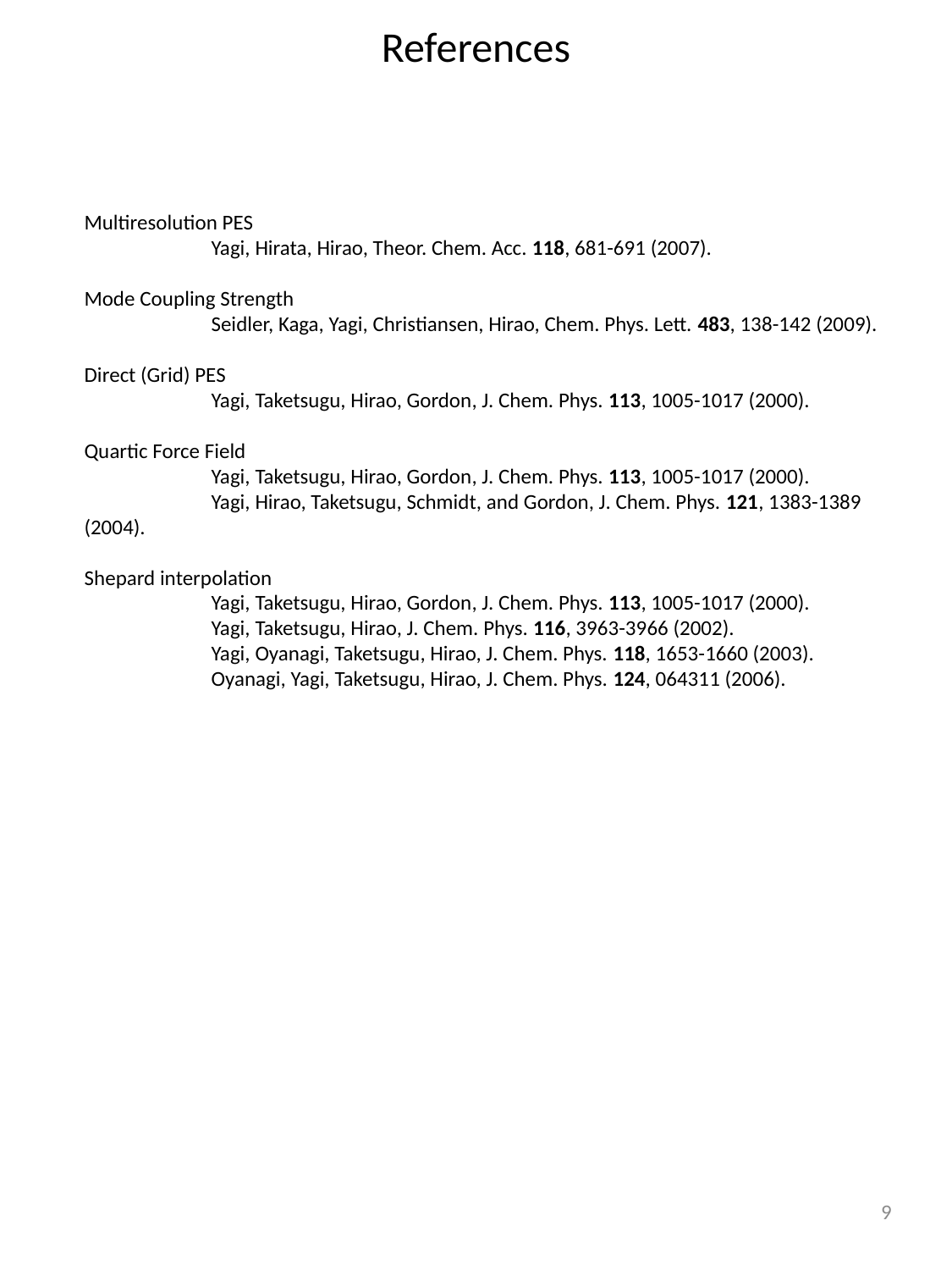

# References
Multiresolution PES
	Yagi, Hirata, Hirao, Theor. Chem. Acc. 118, 681-691 (2007).

Mode Coupling Strength
	Seidler, Kaga, Yagi, Christiansen, Hirao, Chem. Phys. Lett. 483, 138-142 (2009).

Direct (Grid) PES
	Yagi, Taketsugu, Hirao, Gordon, J. Chem. Phys. 113, 1005-1017 (2000).

Quartic Force Field
	Yagi, Taketsugu, Hirao, Gordon, J. Chem. Phys. 113, 1005-1017 (2000).
	Yagi, Hirao, Taketsugu, Schmidt, and Gordon, J. Chem. Phys. 121, 1383-1389 (2004).

Shepard interpolation
	Yagi, Taketsugu, Hirao, Gordon, J. Chem. Phys. 113, 1005-1017 (2000).
	Yagi, Taketsugu, Hirao, J. Chem. Phys. 116, 3963-3966 (2002).
	Yagi, Oyanagi, Taketsugu, Hirao, J. Chem. Phys. 118, 1653-1660 (2003).
	Oyanagi, Yagi, Taketsugu, Hirao, J. Chem. Phys. 124, 064311 (2006).
9